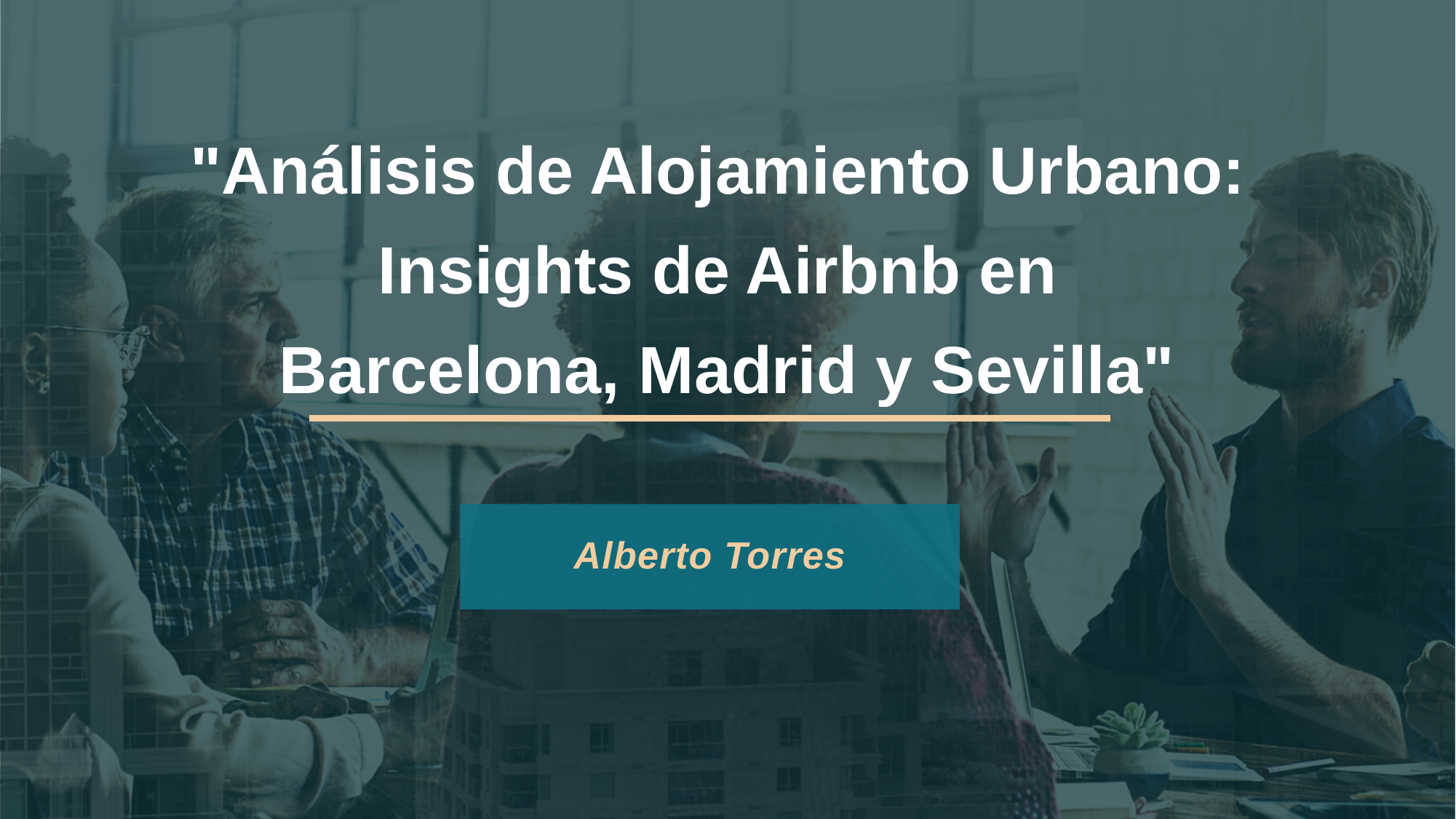

# "Análisis de Alojamiento Urbano: Insights de Airbnb en Barcelona, Madrid y Sevilla"

Alberto Torres